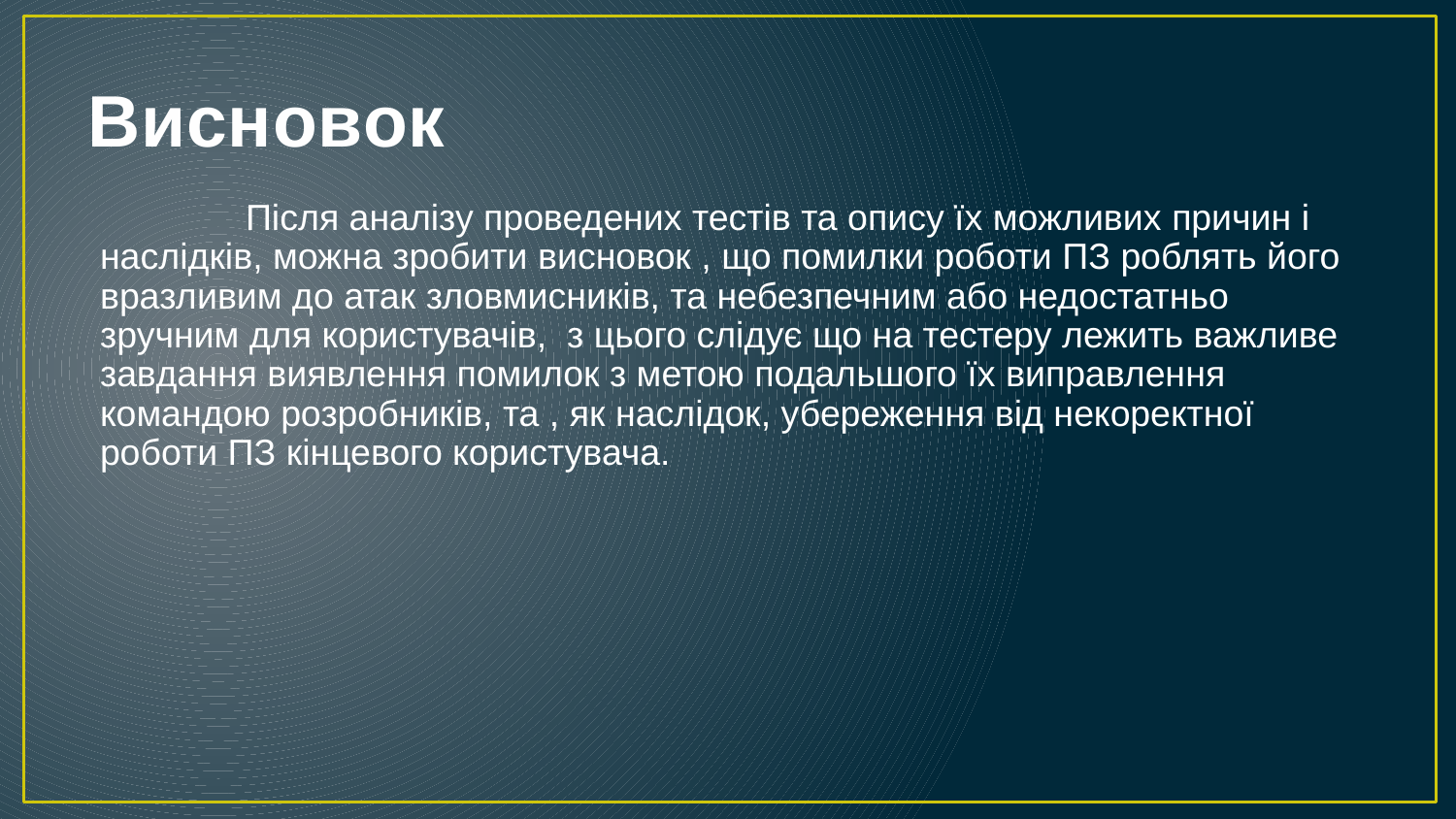

# Висновок
	Після аналізу проведених тестів та опису їх можливих причин і наслідків, можна зробити висновок , що помилки роботи ПЗ роблять його вразливим до атак зловмисників, та небезпечним або недостатньо зручним для користувачів,  з цього слідує що на тестеру лежить важливе завдання виявлення помилок з метою подальшого їх виправлення командою розробників, та , як наслідок, убереження від некоректної роботи ПЗ кінцевого користувача.